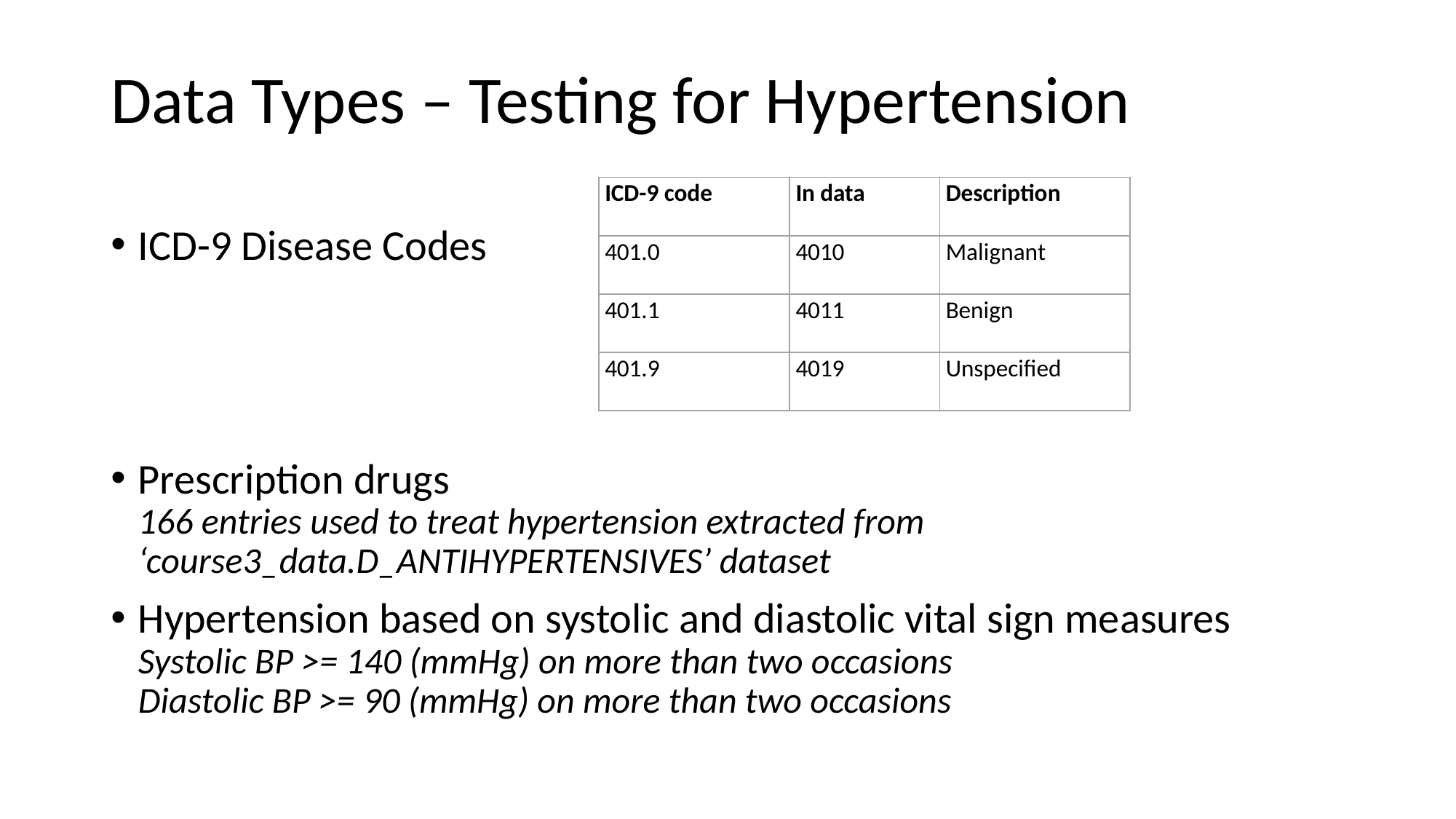

# Data Types – Testing for Hypertension
| ICD-9 code | In data | Description |
| --- | --- | --- |
| 401.0 | 4010 | Malignant |
| 401.1 | 4011 | Benign |
| 401.9 | 4019 | Unspecified |
ICD-9 Disease Codes

Prescription drugs
166 entries used to treat hypertension extracted from ‘course3_data.D_ANTIHYPERTENSIVES’ dataset
Hypertension based on systolic and diastolic vital sign measures
Systolic BP >= 140 (mmHg) on more than two occasions
Diastolic BP >= 90 (mmHg) on more than two occasions